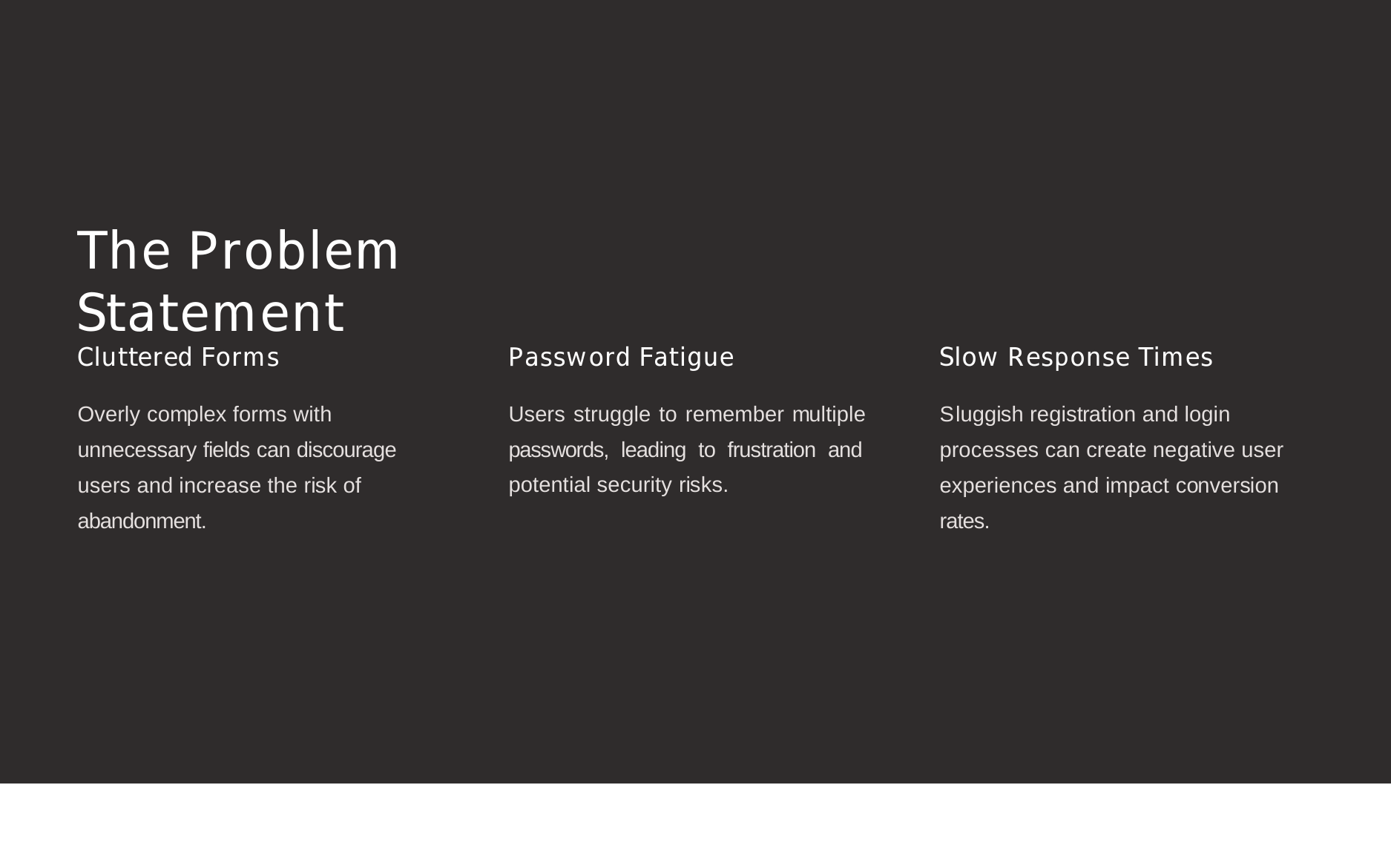

# The Problem Statement
Cluttered Forms
Overly complex forms with  unnecessary fields can discourage  users and increase the risk of  abandonment.
Password Fatigue
Users struggle to remember multiple  passwords, leading to frustration and  potential security risks.
Slow Response Times
Sluggish registration and login  processes can create negative user  experiences and impact conversion  rates.